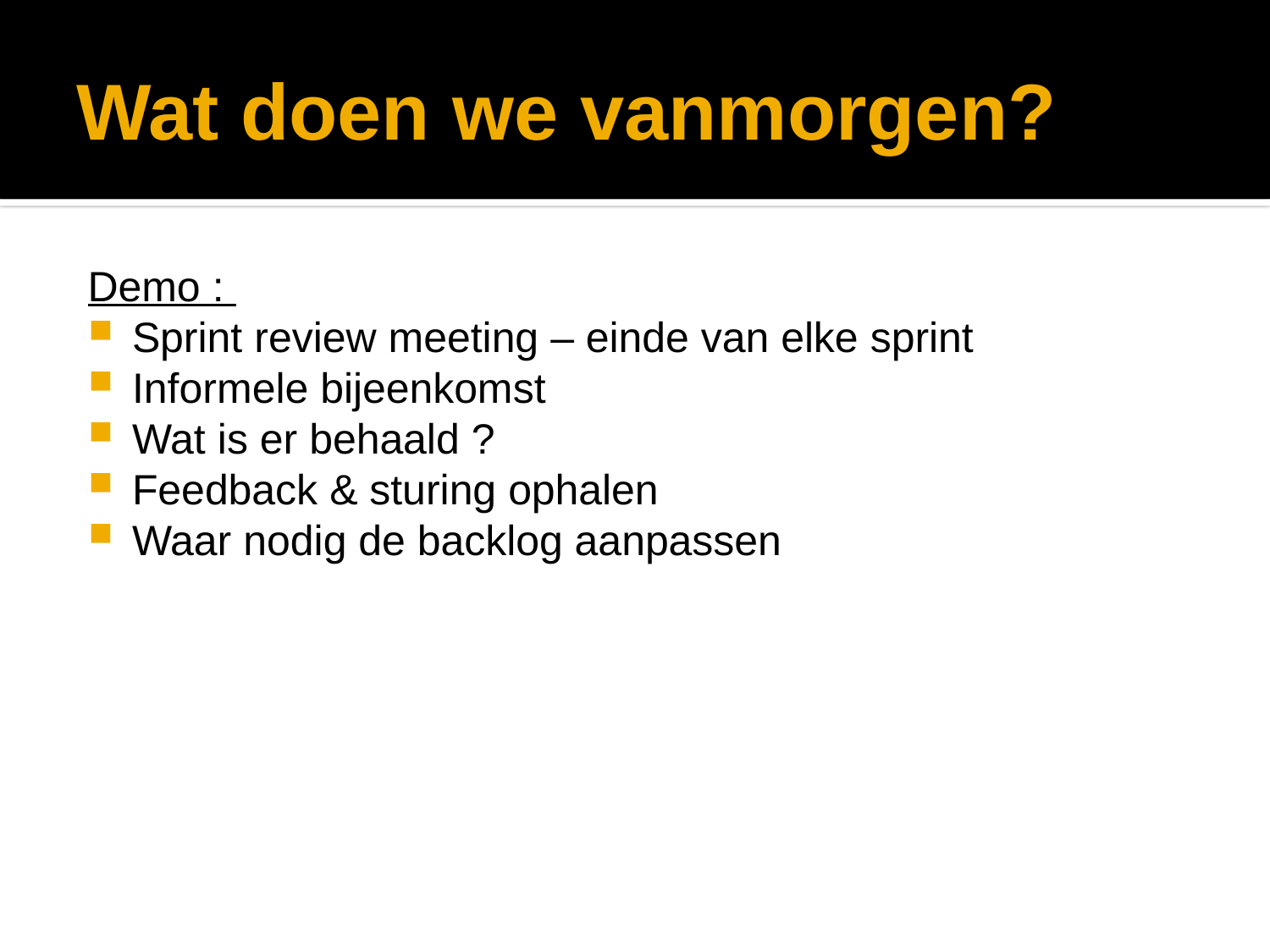

# Wat doen we vanmorgen?
Demo :
Sprint review meeting – einde van elke sprint
Informele bijeenkomst
Wat is er behaald ?
Feedback & sturing ophalen
Waar nodig de backlog aanpassen